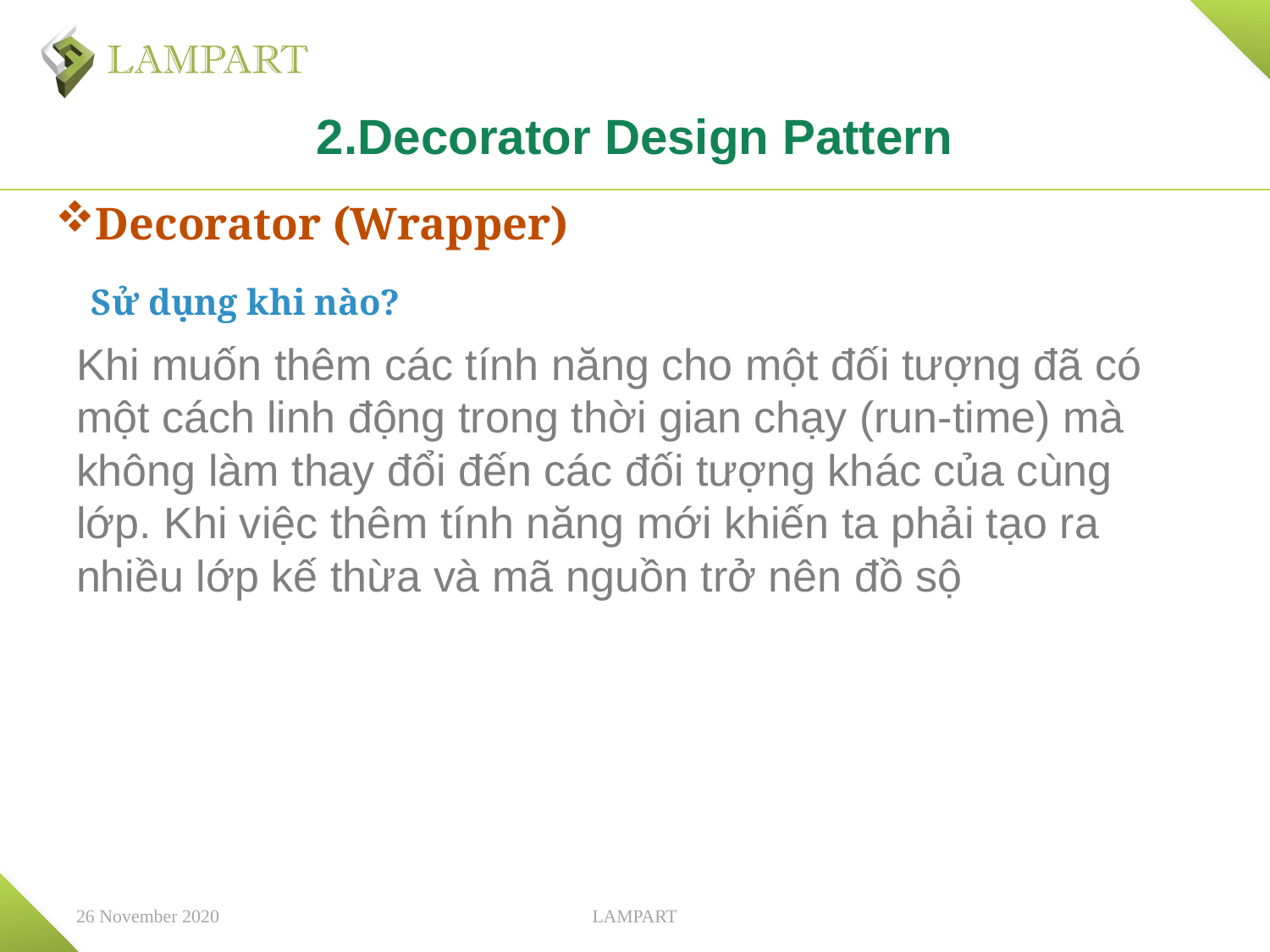

# 2.Decorator Design Pattern
Decorator (Wrapper)
Sử dụng khi nào?
Khi muốn thêm các tính năng cho một đối tượng đã có một cách linh động trong thời gian chạy (run-time) mà không làm thay đổi đến các đối tượng khác của cùng lớp. Khi việc thêm tính năng mới khiến ta phải tạo ra nhiều lớp kế thừa và mã nguồn trở nên đồ sộ
26 November 2020
LAMPART
7